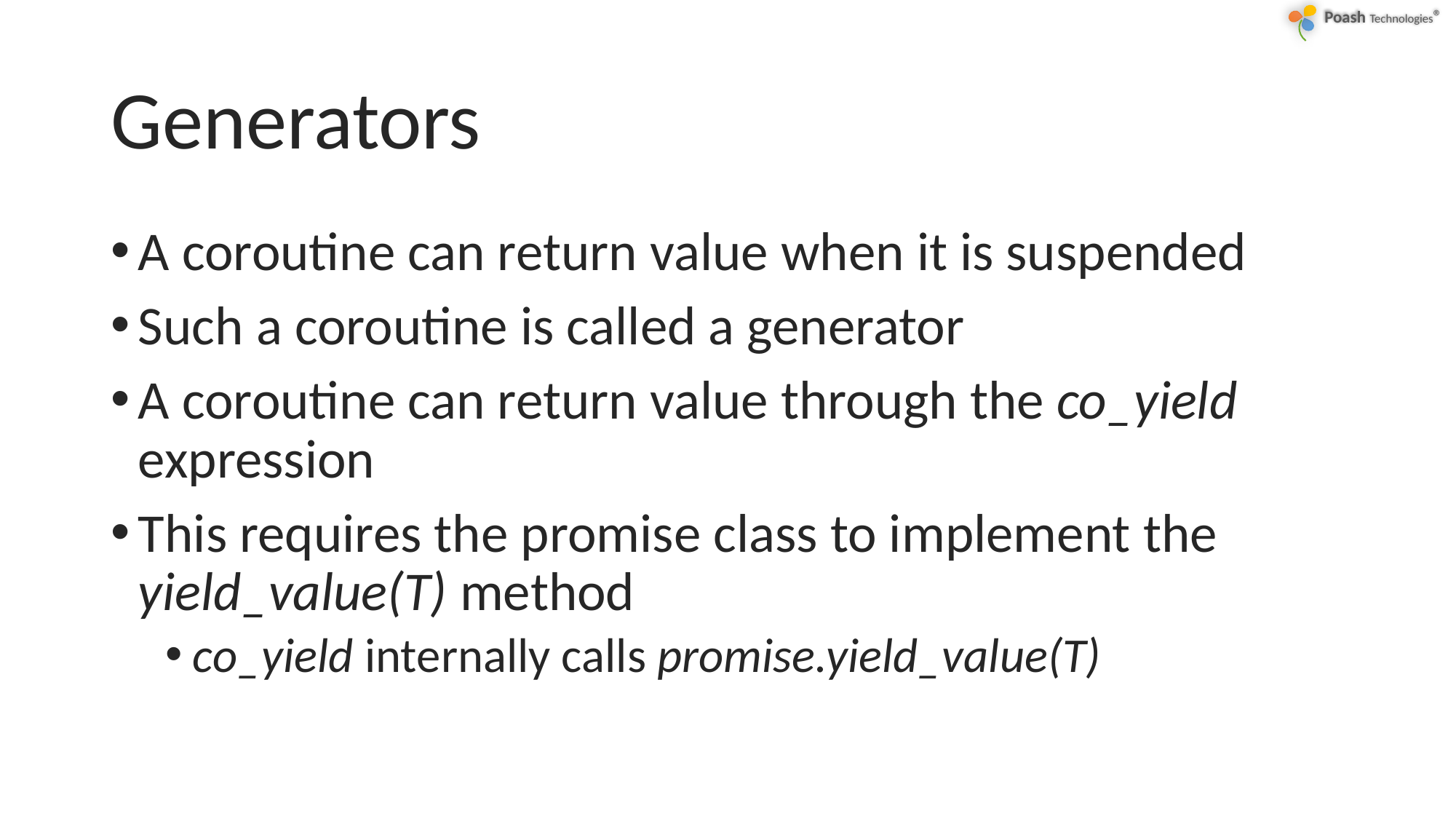

# Generators
A coroutine can return value when it is suspended
Such a coroutine is called a generator
A coroutine can return value through the co_yield expression
This requires the promise class to implement the yield_value(T) method
co_yield internally calls promise.yield_value(T)